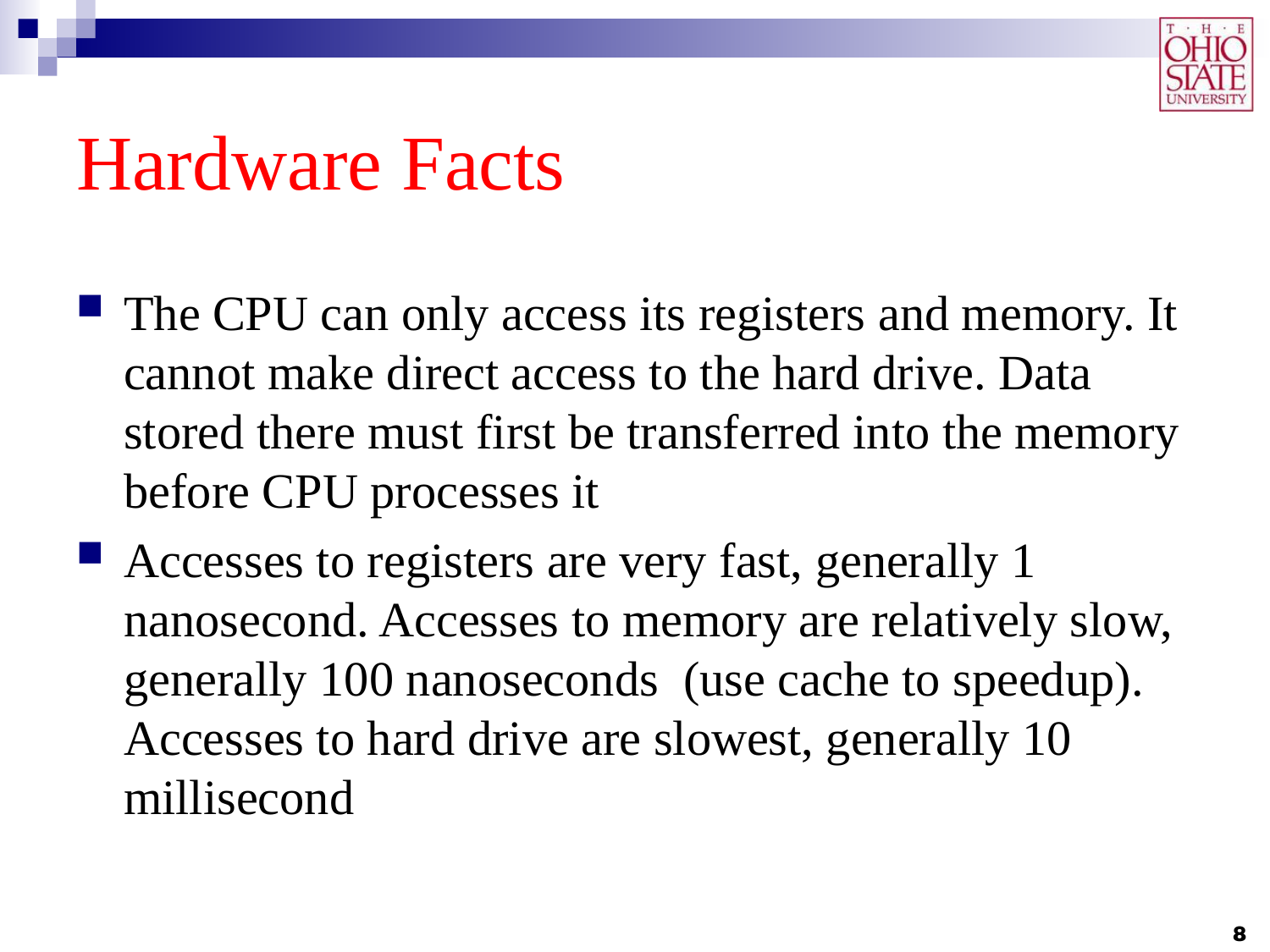

# Hardware Facts
The CPU can only access its registers and memory. It cannot make direct access to the hard drive. Data stored there must first be transferred into the memory before CPU processes it
Accesses to registers are very fast, generally 1 nanosecond. Accesses to memory are relatively slow, generally 100 nanoseconds  (use cache to speedup). Accesses to hard drive are slowest, generally 10 millisecond

8